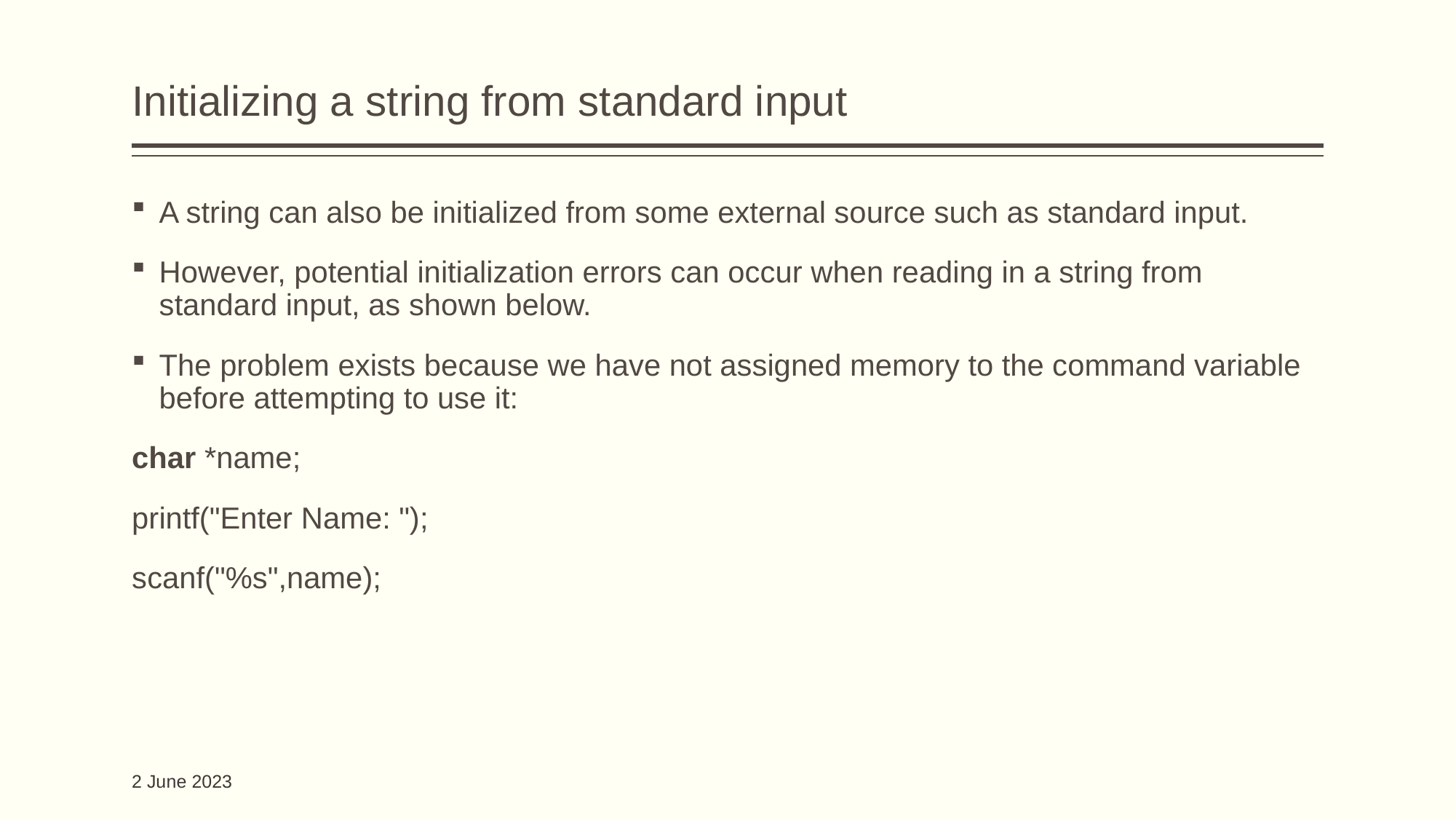

# Initializing a string from standard input
A string can also be initialized from some external source such as standard input.
However, potential initialization errors can occur when reading in a string from standard input, as shown below.
The problem exists because we have not assigned memory to the command variable before attempting to use it:
char *name;
printf("Enter Name: ");
scanf("%s",name);
2 June 2023